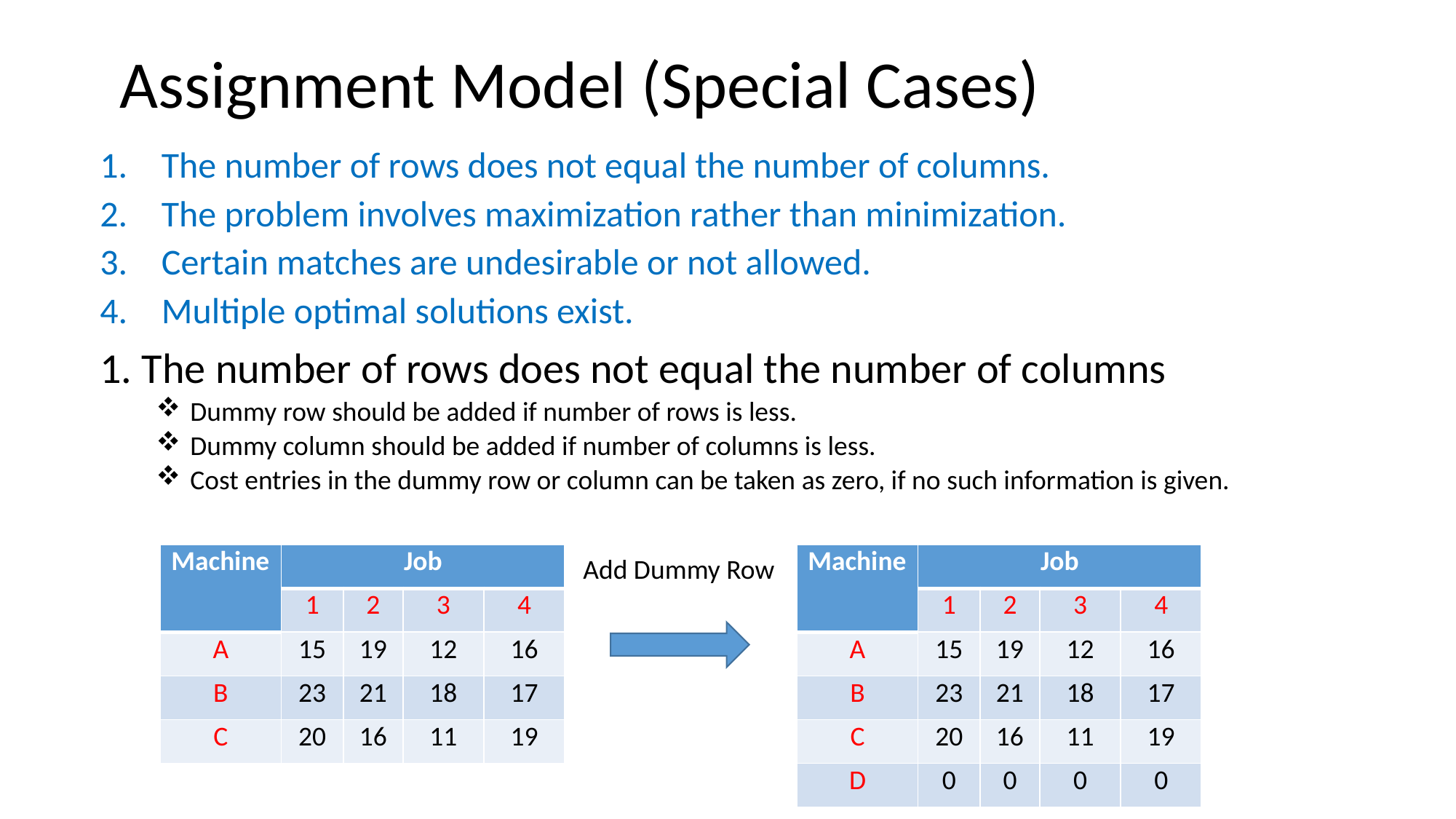

# Assignment Model (Special Cases)
The number of rows does not equal the number of columns.
The problem involves maximization rather than minimization.
Certain matches are undesirable or not allowed.
Multiple optimal solutions exist.
1. The number of rows does not equal the number of columns
Dummy row should be added if number of rows is less.
Dummy column should be added if number of columns is less.
Cost entries in the dummy row or column can be taken as zero, if no such information is given.

| Machine | Job |  |  |  |
| --- | --- | --- | --- | --- |
|  | 1 | 2 | 3 | 4 |
| A | 15 | 19 | 12 | 16 |
| B | 23 | 21 | 18 | 17 |
| C | 20 | 16 | 11 | 19 |
| Machine | Job |  |  |  |
| --- | --- | --- | --- | --- |
|  | 1 | 2 | 3 | 4 |
| A | 15 | 19 | 12 | 16 |
| B | 23 | 21 | 18 | 17 |
| C | 20 | 16 | 11 | 19 |
| D | 0 | 0 | 0 | 0 |
Add Dummy Row